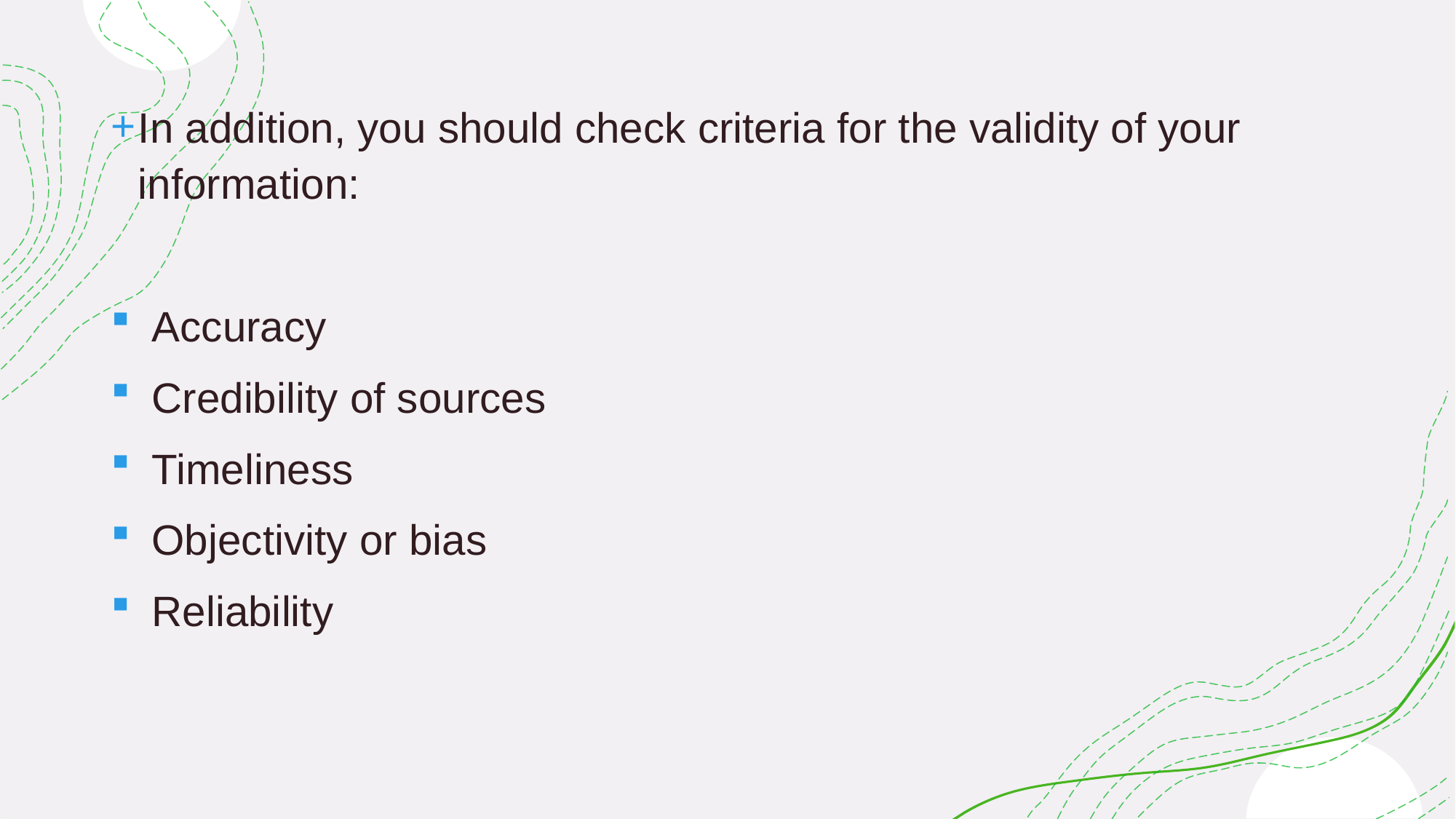

In addition, you should check criteria for the validity of your information:

Accuracy
Credibility of sources
Timeliness
Objectivity or bias
Reliability